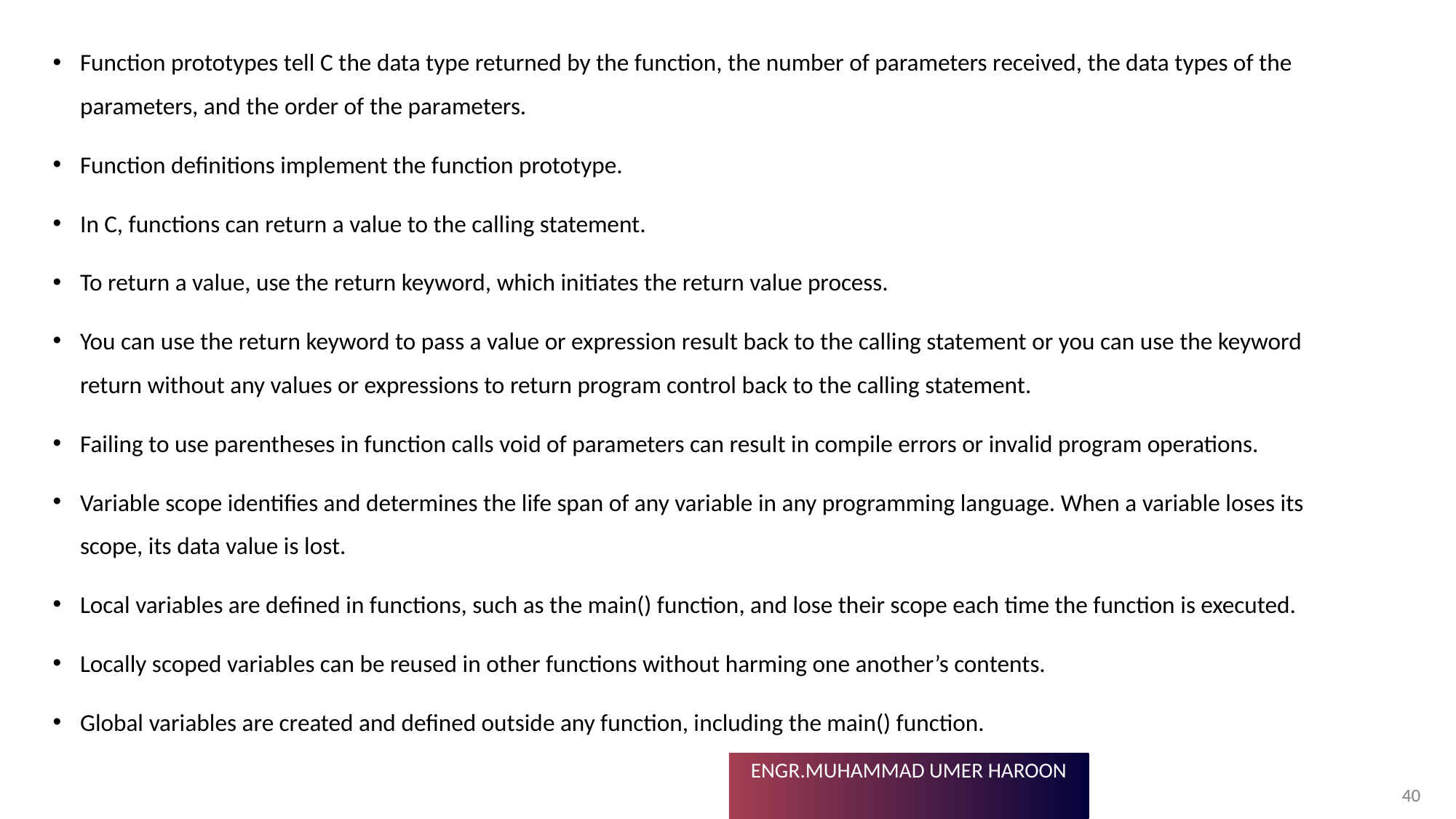

Function prototypes tell C the data type returned by the function, the number of parameters received, the data types of the parameters, and the order of the parameters.
Function definitions implement the function prototype.
In C, functions can return a value to the calling statement.
To return a value, use the return keyword, which initiates the return value process.
You can use the return keyword to pass a value or expression result back to the calling statement or you can use the keyword return without any values or expressions to return program control back to the calling statement.
Failing to use parentheses in function calls void of parameters can result in compile errors or invalid program operations.
Variable scope identifies and determines the life span of any variable in any programming language. When a variable loses its scope, its data value is lost.
Local variables are defined in functions, such as the main() function, and lose their scope each time the function is executed.
Locally scoped variables can be reused in other functions without harming one another’s contents.
Global variables are created and defined outside any function, including the main() function.
40